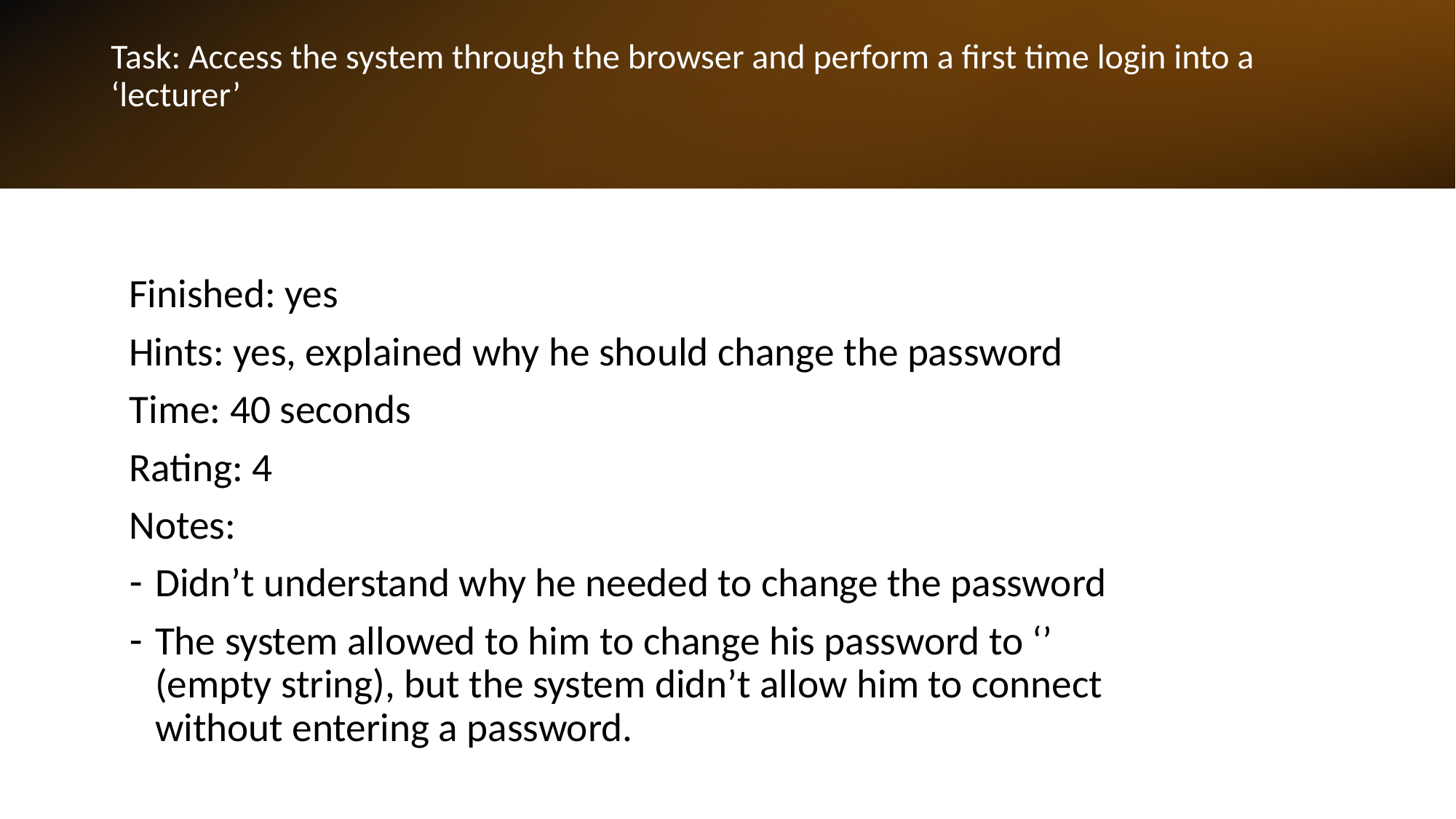

Task: Access the system through the browser and perform a first time login into a ‘lecturer’
Finished: yes
Hints: yes, explained why he should change the password
Time: 40 seconds
Rating: 4
Notes:
Didn’t understand why he needed to change the password
The system allowed to him to change his password to ‘’ (empty string), but the system didn’t allow him to connect without entering a password.